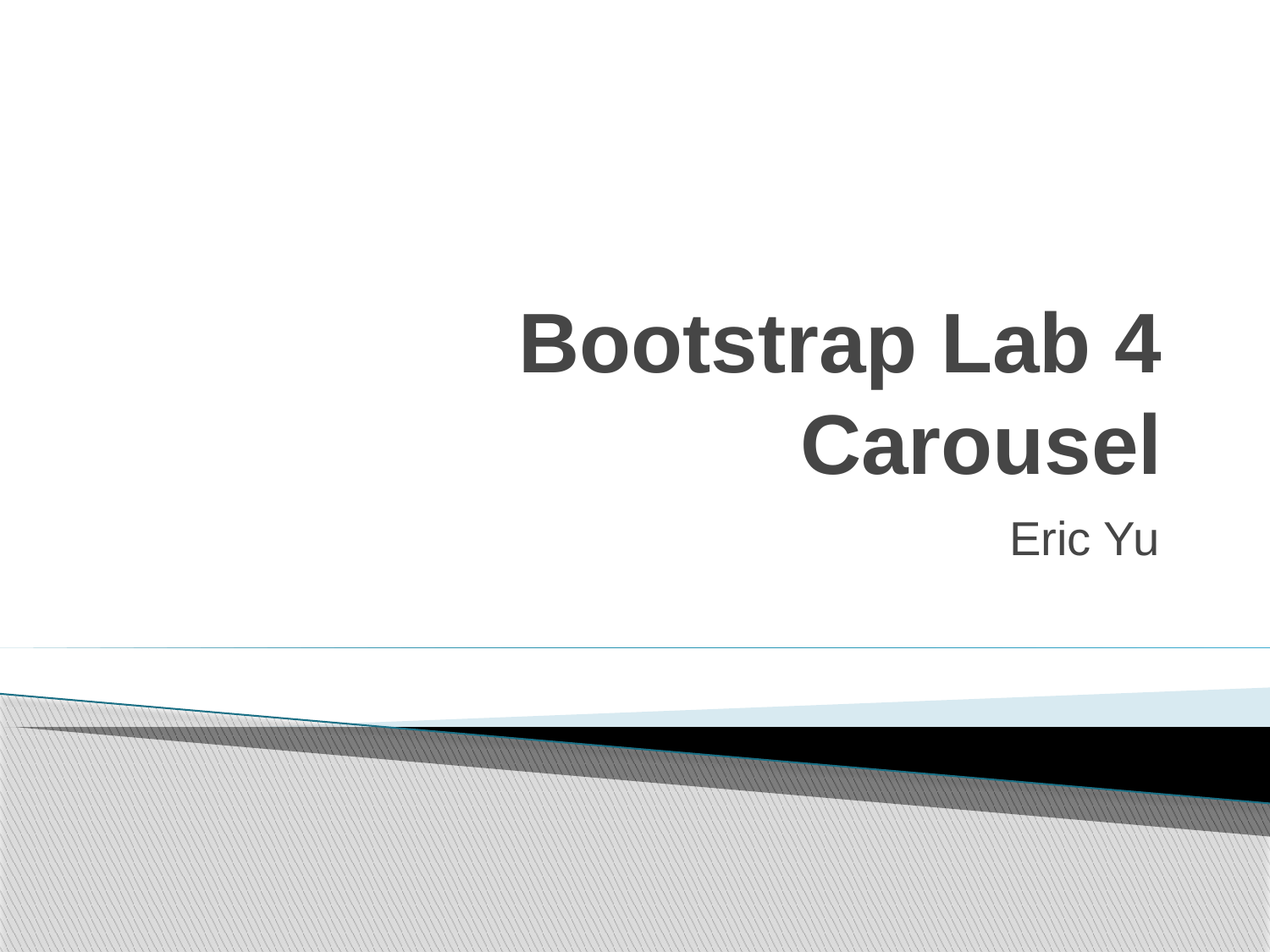

# Bootstrap Lab 4 Carousel
Eric Yu